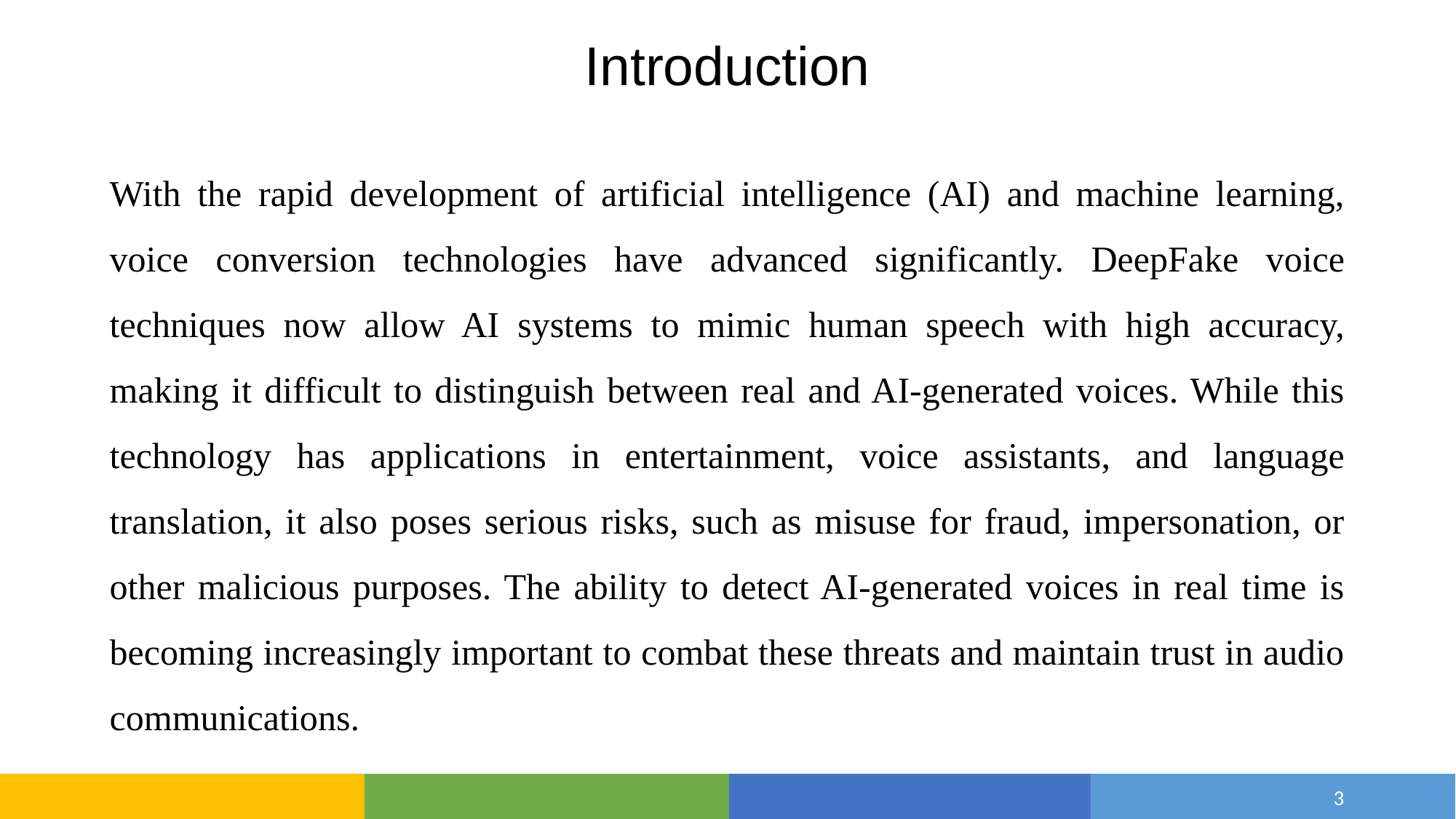

# Introduction
With the rapid development of artificial intelligence (AI) and machine learning, voice conversion technologies have advanced significantly. DeepFake voice techniques now allow AI systems to mimic human speech with high accuracy, making it difficult to distinguish between real and AI-generated voices. While this technology has applications in entertainment, voice assistants, and language translation, it also poses serious risks, such as misuse for fraud, impersonation, or other malicious purposes. The ability to detect AI-generated voices in real time is becoming increasingly important to combat these threats and maintain trust in audio communications.
3